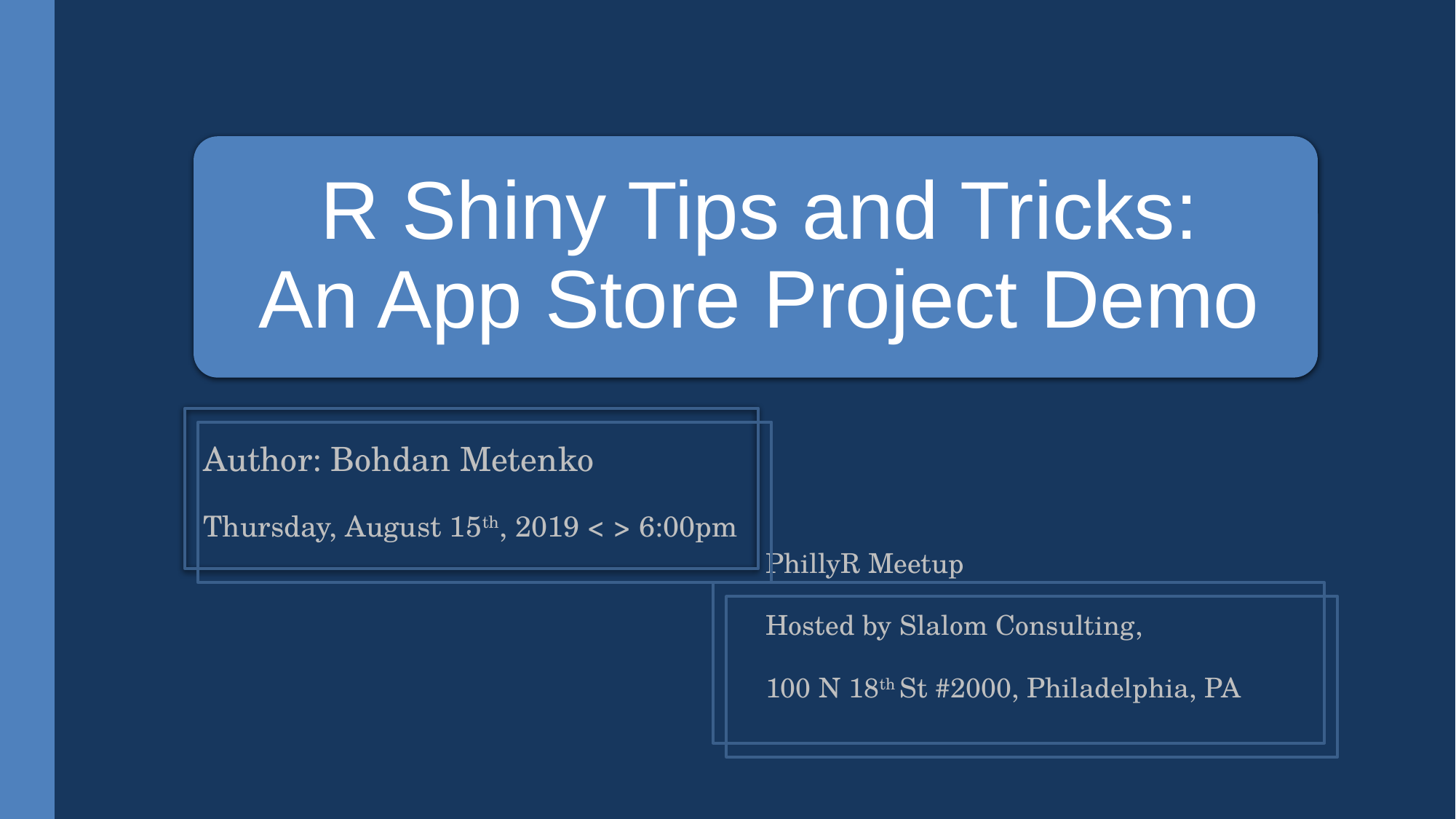

R Shiny Tips and Tricks:
An App Store Project Demo

| Author: Bohdan Metenko Thursday, August 15th, 2019 < > 6:00pm | PhillyR Meetup Hosted by Slalom Consulting, 100 N 18th St #2000, Philadelphia, PA |
| --- | --- |